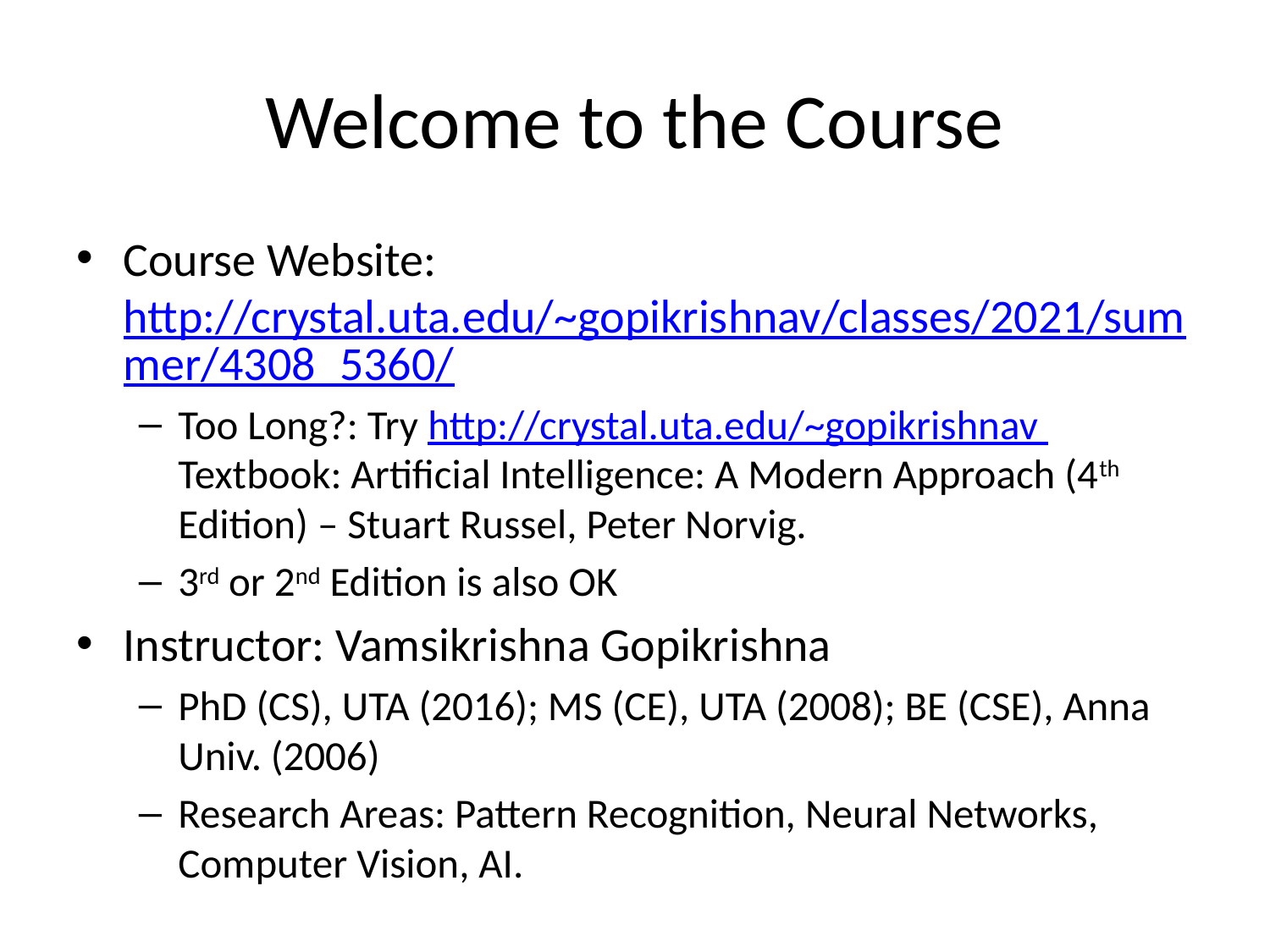

# Welcome to the Course
Course Website: http://crystal.uta.edu/~gopikrishnav/classes/2021/summer/4308_5360/
Too Long?: Try http://crystal.uta.edu/~gopikrishnav Textbook: Artificial Intelligence: A Modern Approach (4th Edition) – Stuart Russel, Peter Norvig.
3rd or 2nd Edition is also OK
Instructor: Vamsikrishna Gopikrishna
PhD (CS), UTA (2016); MS (CE), UTA (2008); BE (CSE), Anna Univ. (2006)
Research Areas: Pattern Recognition, Neural Networks, Computer Vision, AI.